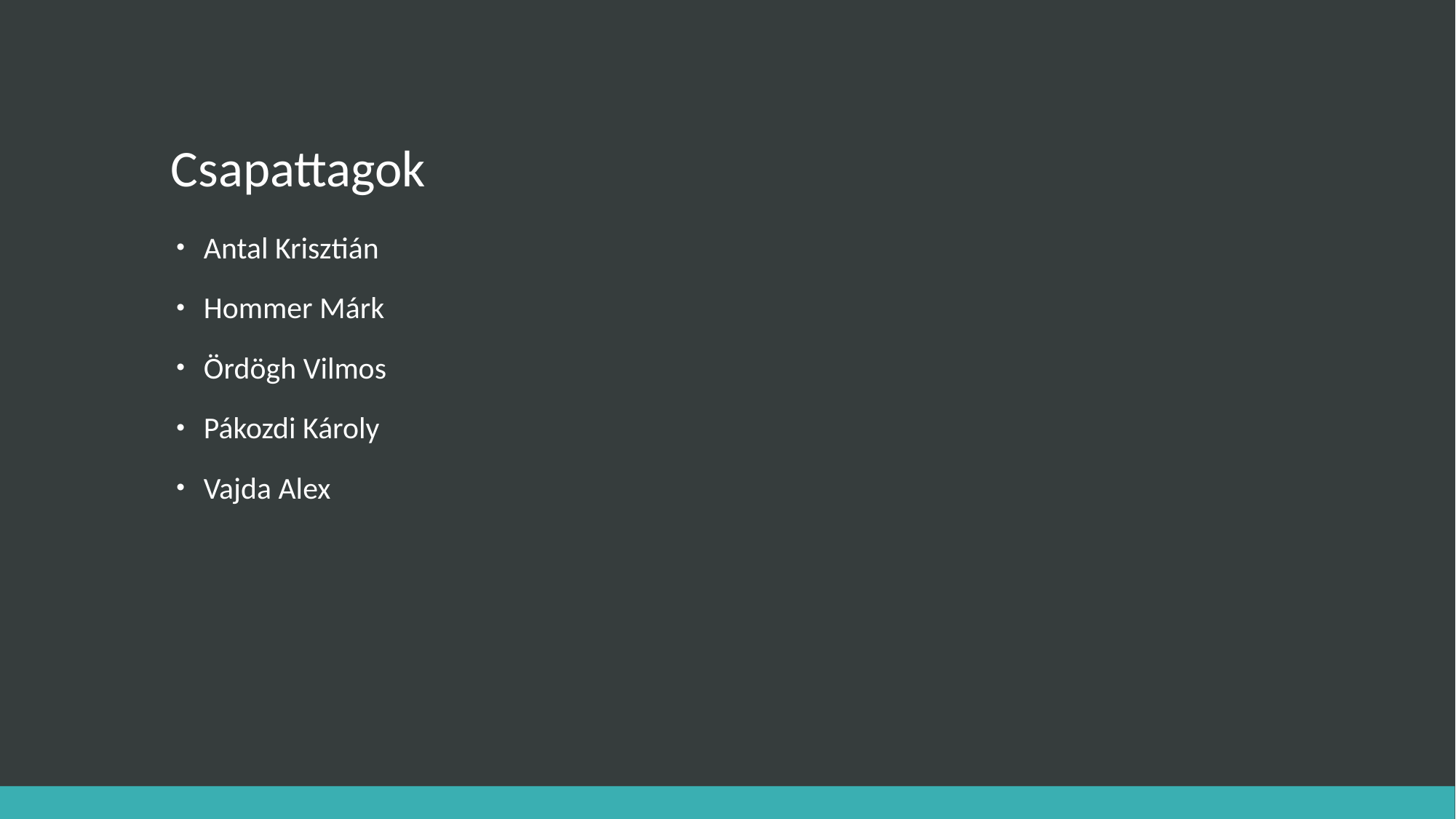

# Csapattagok
Antal Krisztián
Hommer Márk
Ördögh Vilmos
Pákozdi Károly
Vajda Alex